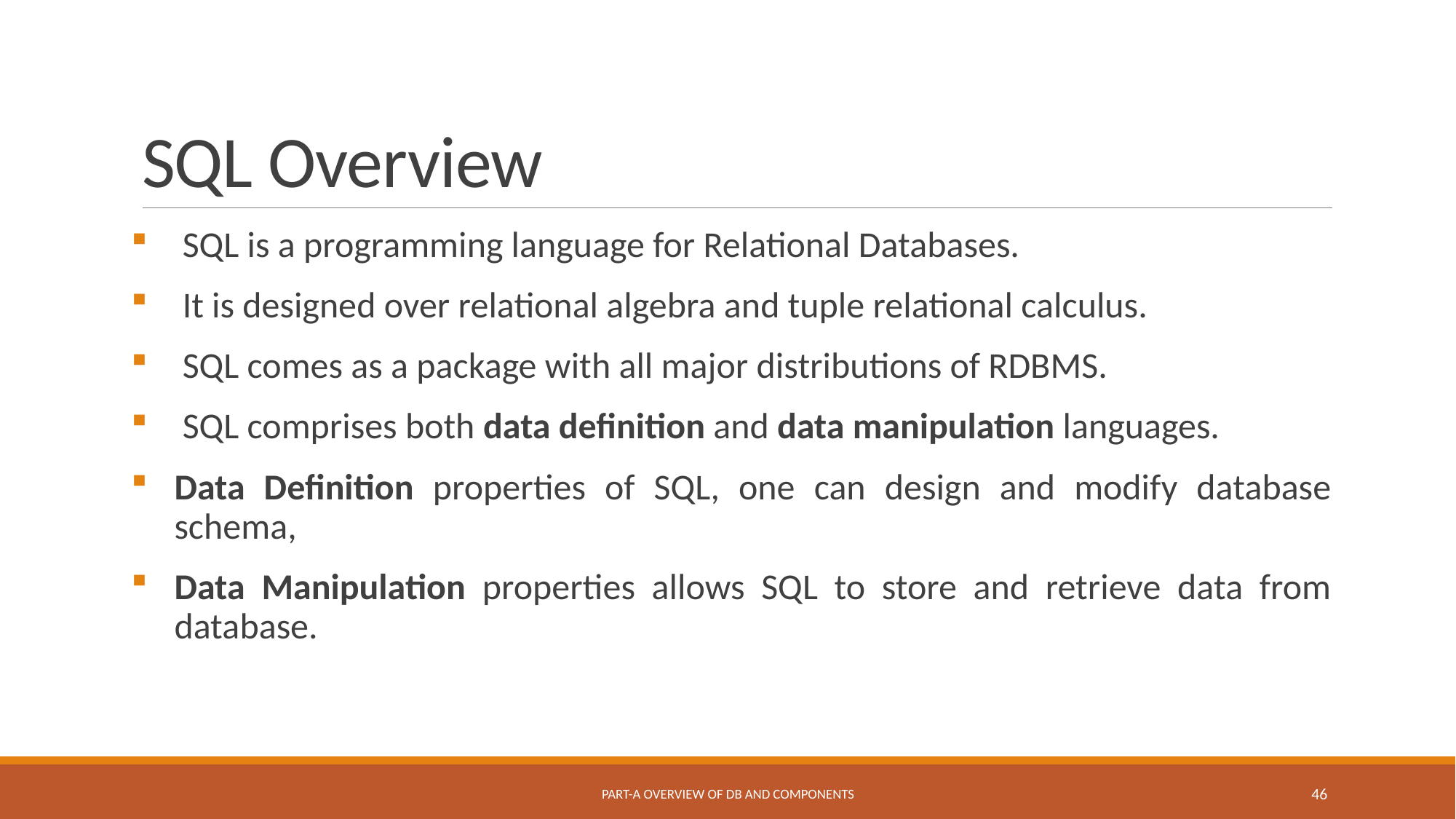

# SQL Overview
 SQL is a programming language for Relational Databases.
 It is designed over relational algebra and tuple relational calculus.
 SQL comes as a package with all major distributions of RDBMS.
 SQL comprises both data definition and data manipulation languages.
Data Definition properties of SQL, one can design and modify database schema,
Data Manipulation properties allows SQL to store and retrieve data from database.

Part-A Overview of DB and Components
46